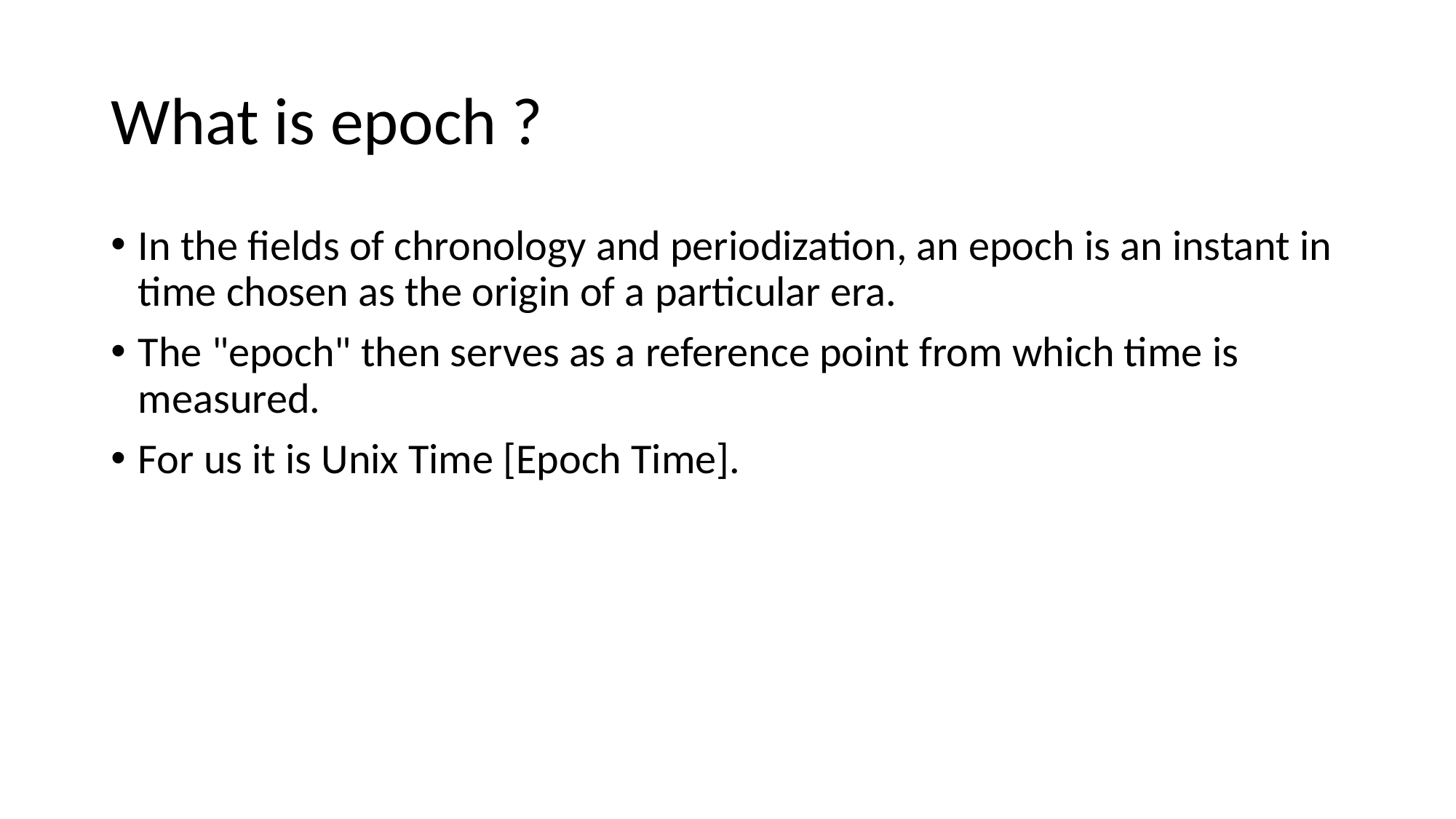

# What is epoch ?
In the fields of chronology and periodization, an epoch is an instant in time chosen as the origin of a particular era.
The "epoch" then serves as a reference point from which time is measured.
For us it is Unix Time [Epoch Time].